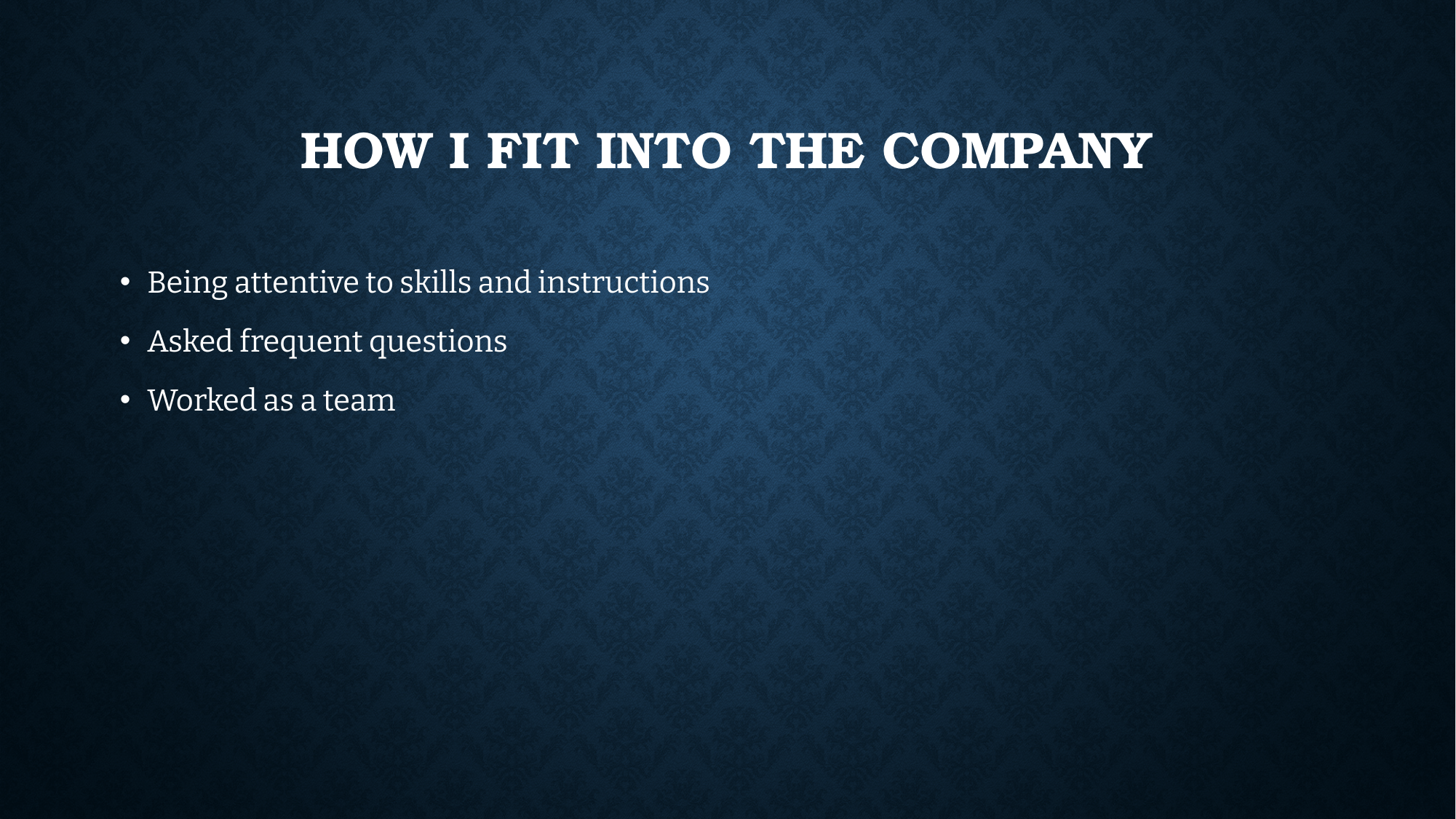

# How I fit into the company
Being attentive to skills and instructions
Asked frequent questions
Worked as a team